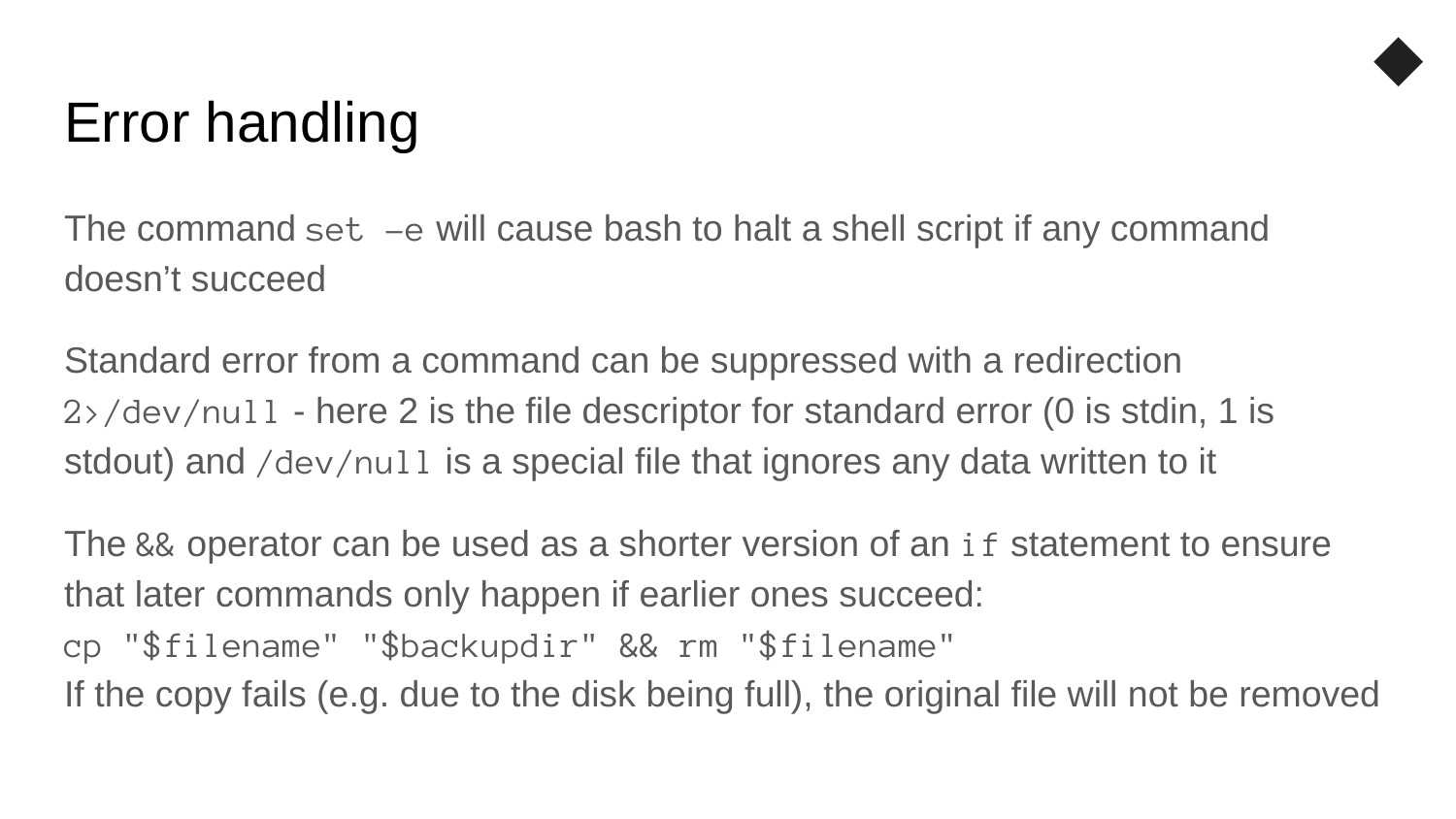

◆
# Error handling
The command set -e will cause bash to halt a shell script if any command doesn’t succeed
Standard error from a command can be suppressed with a redirection 2>/dev/null - here 2 is the file descriptor for standard error (0 is stdin, 1 is stdout) and /dev/null is a special file that ignores any data written to it
The && operator can be used as a shorter version of an if statement to ensure that later commands only happen if earlier ones succeed:
cp "$filename" "$backupdir" && rm "$filename"
If the copy fails (e.g. due to the disk being full), the original file will not be removed